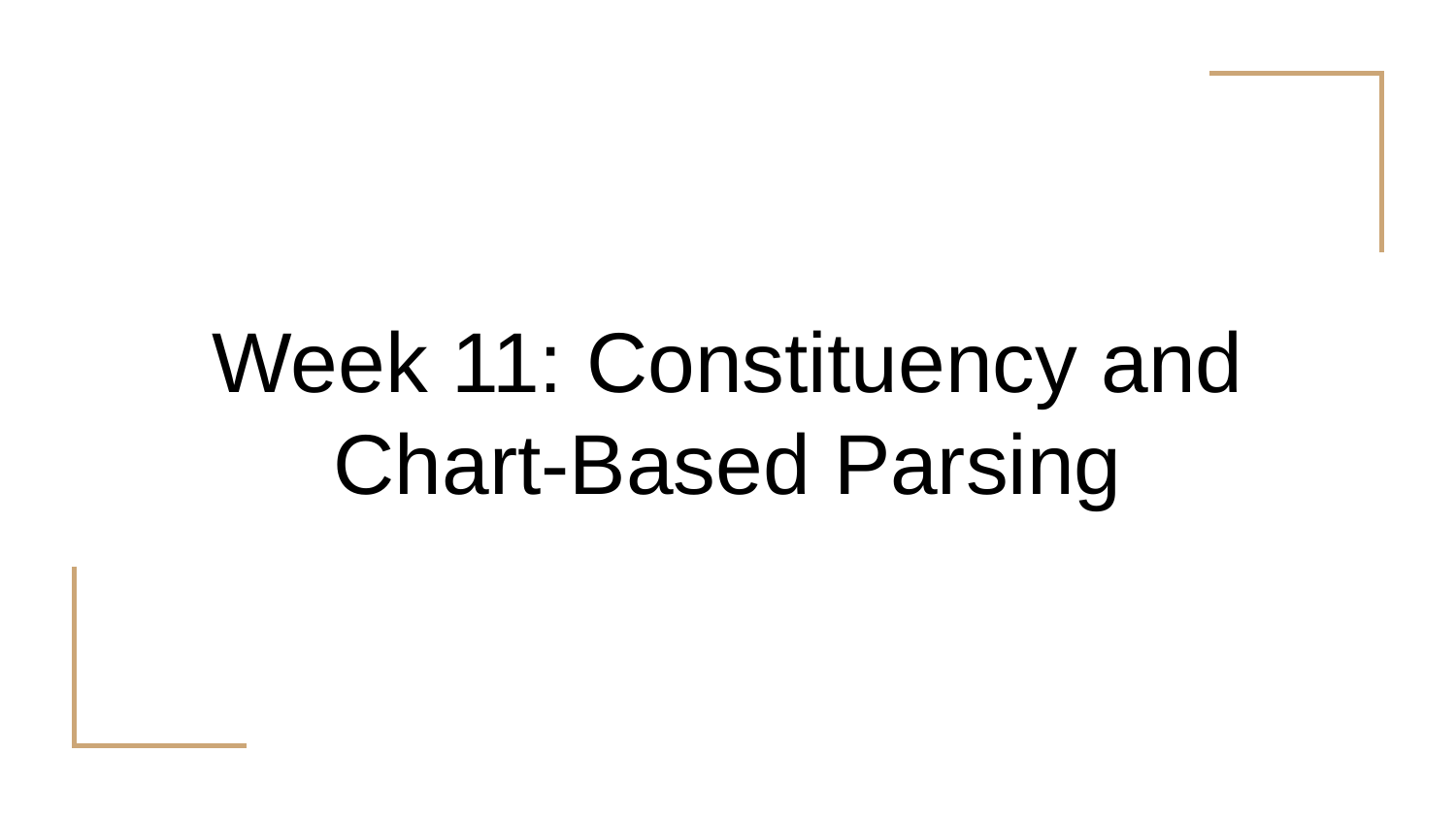

# Week 11: Constituency and Chart-Based Parsing